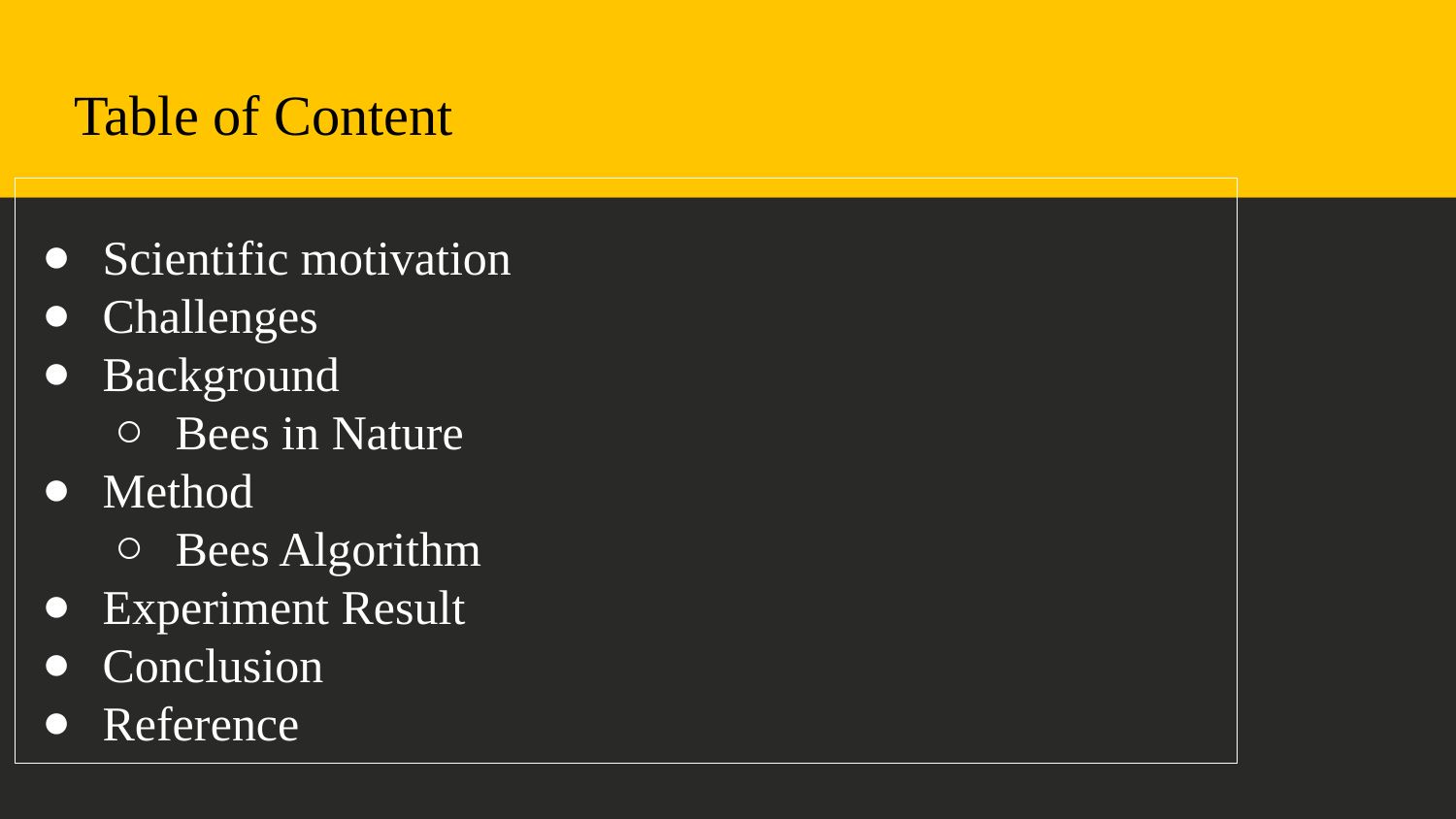

Table of Content

Scientific motivation
Challenges
Background
Bees in Nature
Method
Bees Algorithm
Experiment Result
Conclusion
Reference